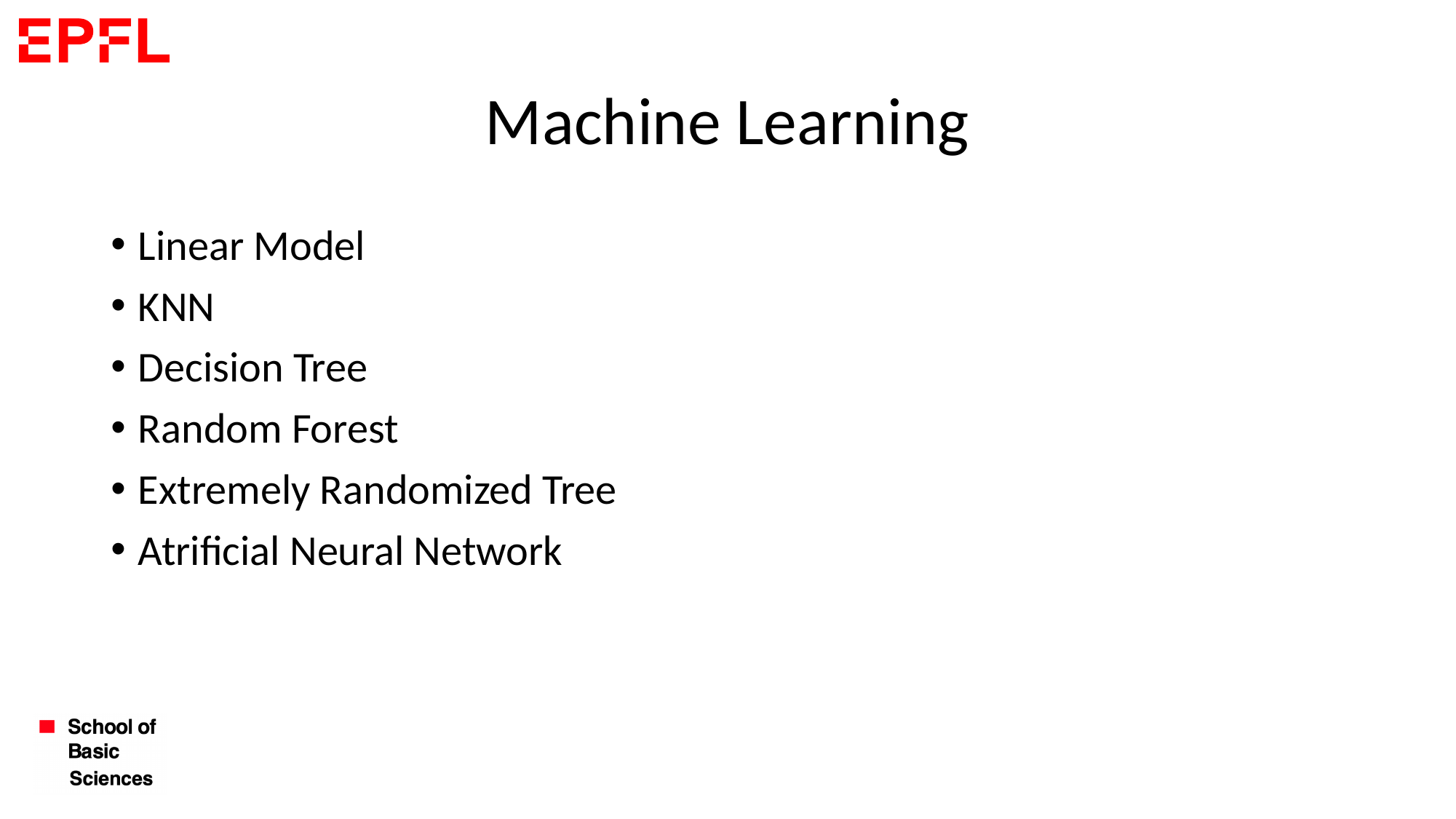

# Machine Learning
Linear Model
KNN
Decision Tree
Random Forest
Extremely Randomized Tree
Atrificial Neural Network